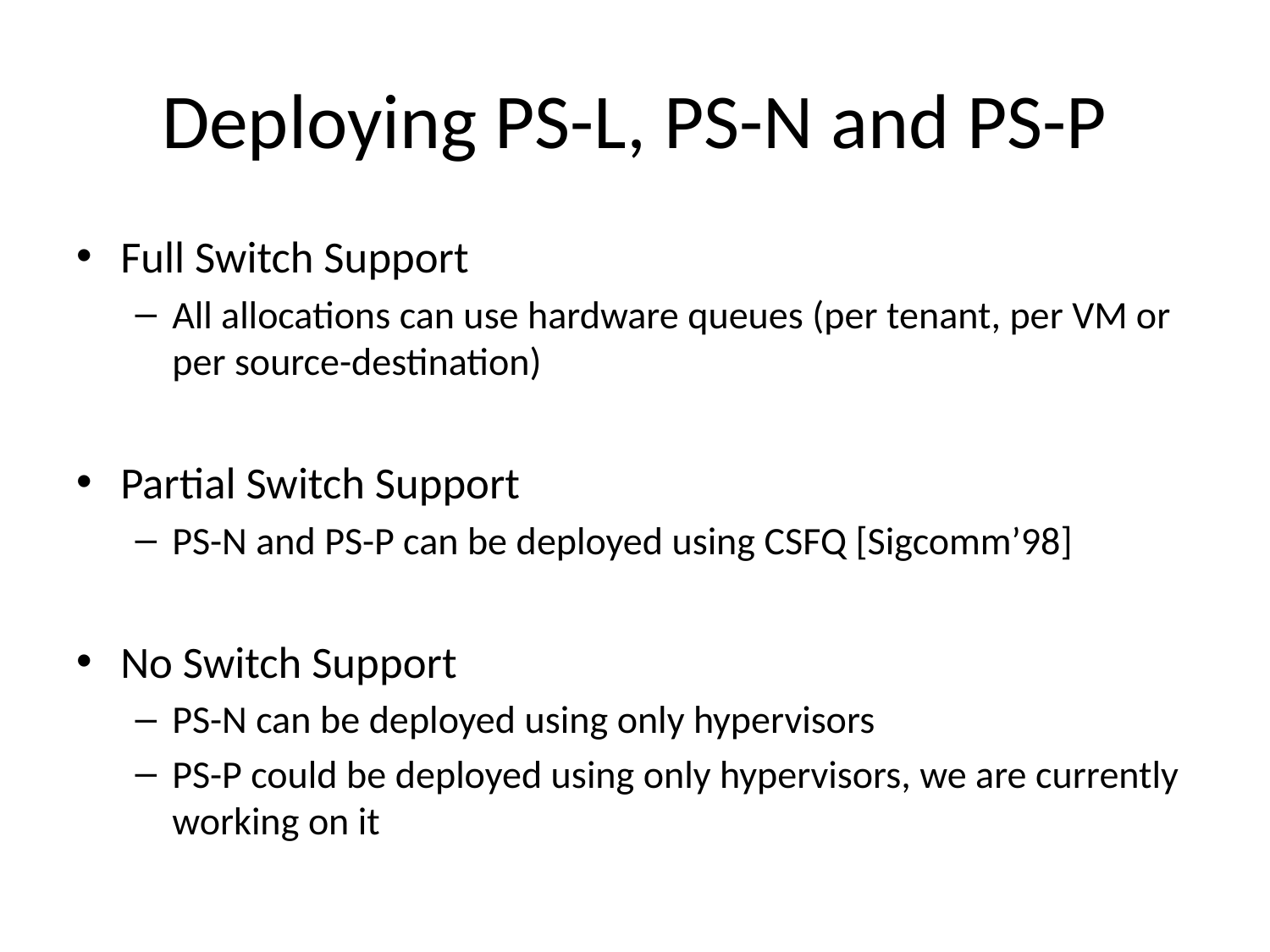

# Deploying PS-L, PS-N and PS-P
Full Switch Support
All allocations can use hardware queues (per tenant, per VM or per source-destination)

Partial Switch Support
PS-N and PS-P can be deployed using CSFQ [Sigcomm’98]

No Switch Support
PS-N can be deployed using only hypervisors
PS-P could be deployed using only hypervisors, we are currently working on it